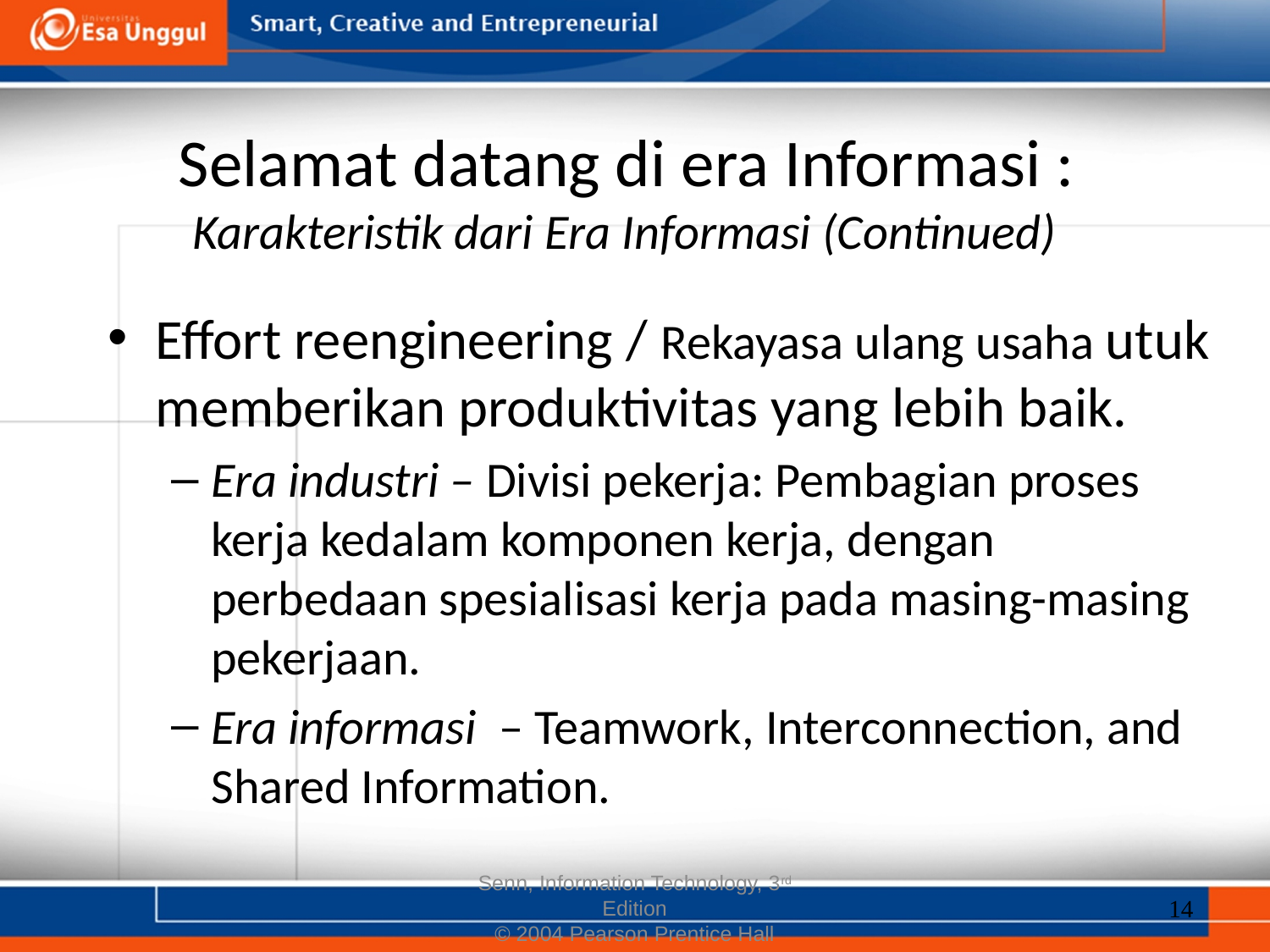

# Selamat datang di era Informasi : Karakteristik dari Era Informasi (Continued)
Effort reengineering / Rekayasa ulang usaha utuk memberikan produktivitas yang lebih baik.
Era industri – Divisi pekerja: Pembagian proses kerja kedalam komponen kerja, dengan perbedaan spesialisasi kerja pada masing-masing pekerjaan.
Era informasi  – Teamwork, Interconnection, and Shared Information.
14
Senn, Information Technology, 3rd Edition
© 2004 Pearson Prentice Hall